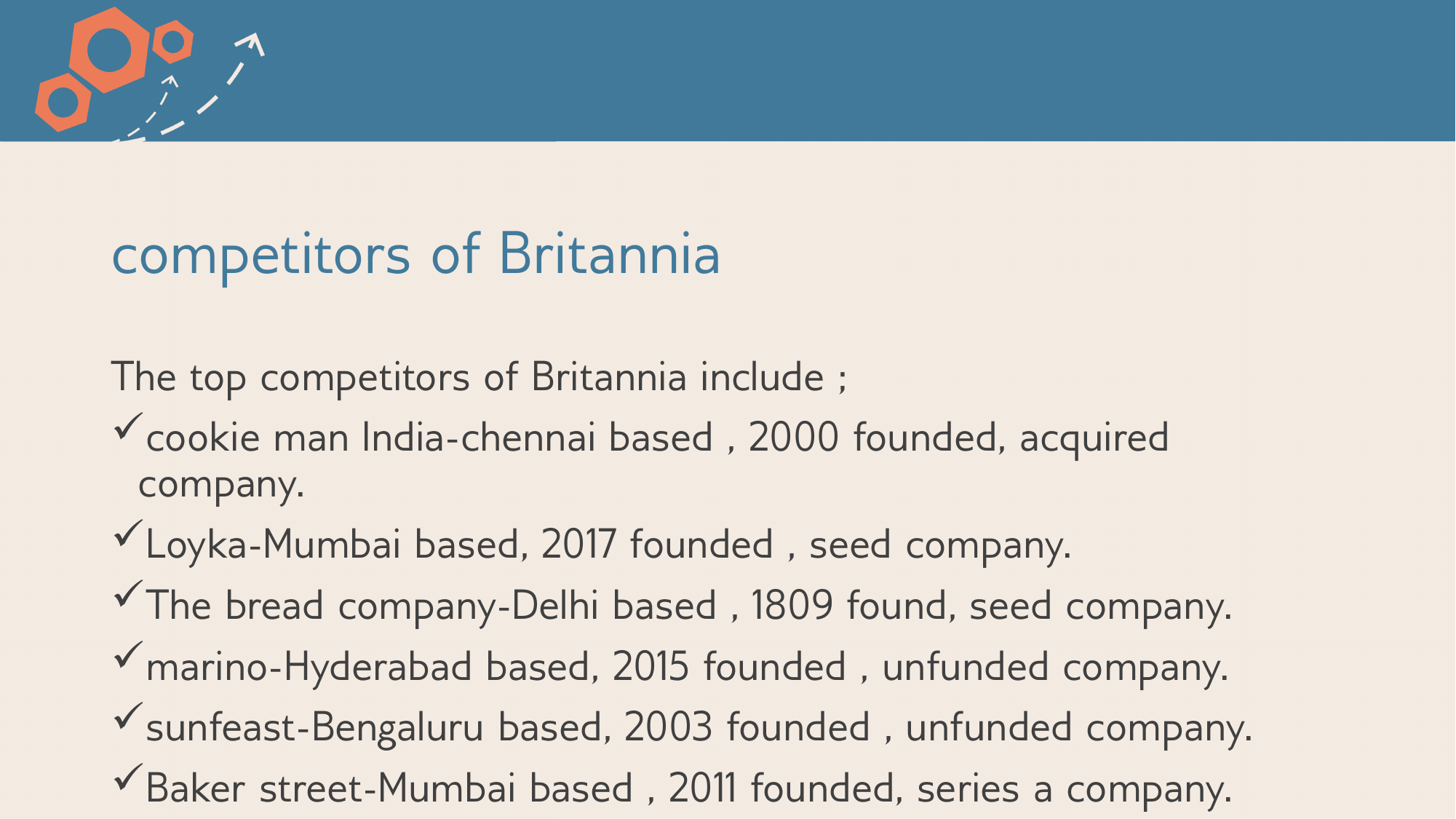

# competitors of Britannia
The top competitors of Britannia include ;
cookie man India-chennai based , 2000 founded, acquired company.
Loyka-Mumbai based, 2017 founded , seed company.
The bread company-Delhi based , 1809 found, seed company.
marino-Hyderabad based, 2015 founded , unfunded company.
sunfeast-Bengaluru based, 2003 founded , unfunded company.
Baker street-Mumbai based , 2011 founded, series a company.